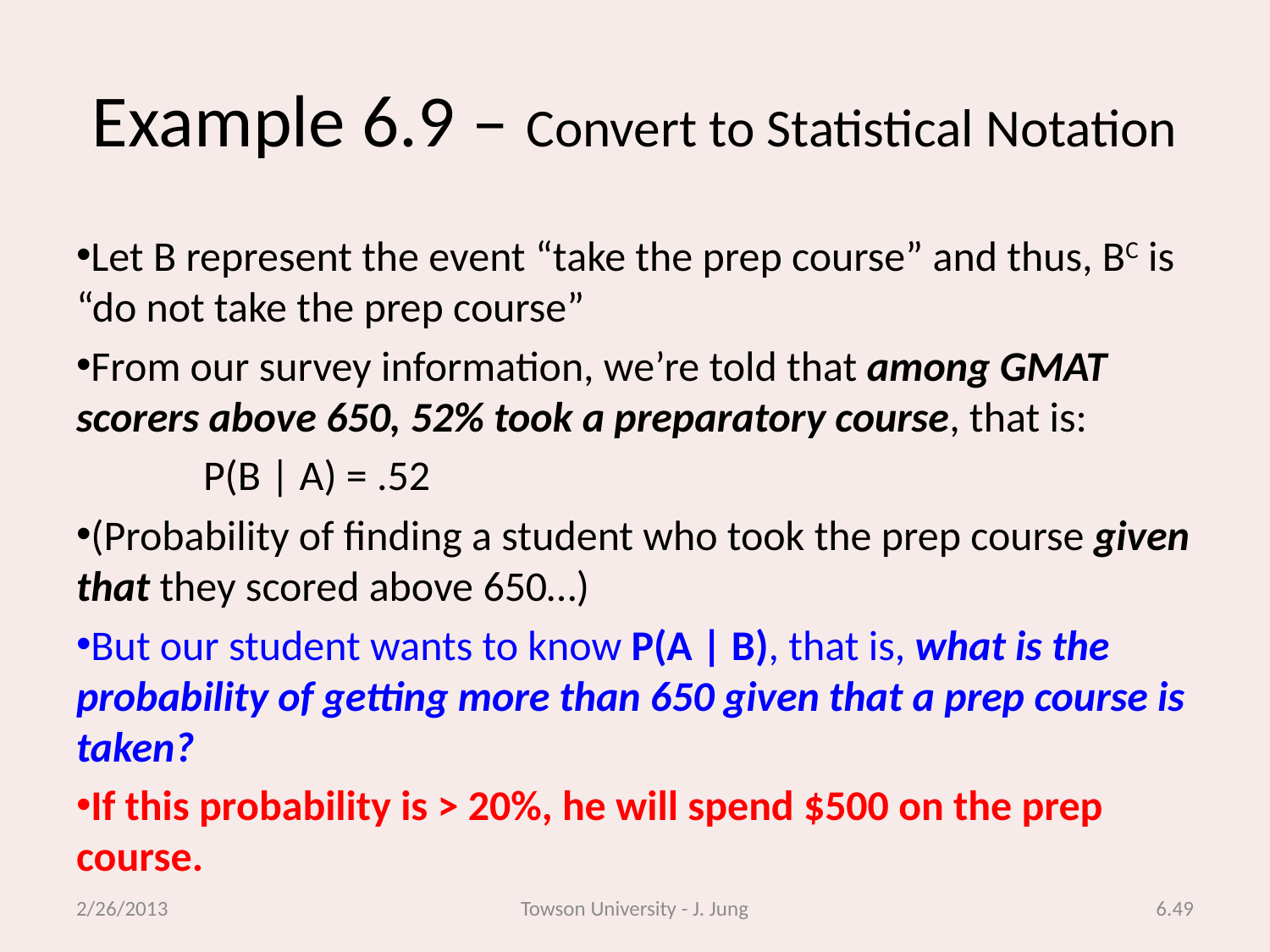

# Example 6.9 – Convert to Statistical Notation
Let B represent the event “take the prep course” and thus, BC is “do not take the prep course”
From our survey information, we’re told that among GMAT scorers above 650, 52% took a preparatory course, that is:
	P(B | A) = .52
(Probability of finding a student who took the prep course given that they scored above 650…)
But our student wants to know P(A | B), that is, what is the probability of getting more than 650 given that a prep course is taken?
If this probability is > 20%, he will spend $500 on the prep course.
2/26/2013
Towson University - J. Jung
6.49